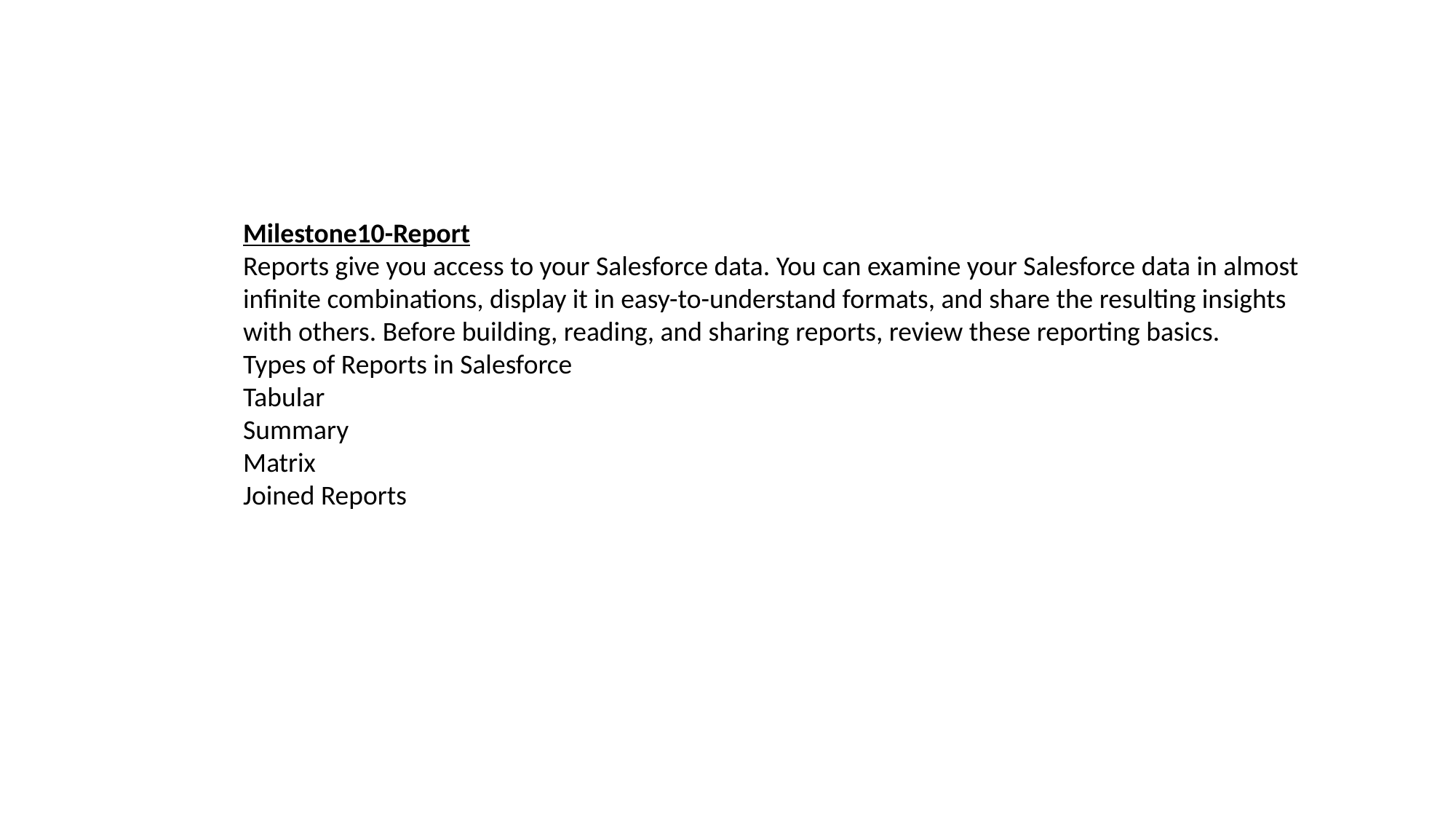

Milestone10-Report
Reports give you access to your Salesforce data. You can examine your Salesforce data in almost
infinite combinations, display it in easy-to-understand formats, and share the resulting insights
with others. Before building, reading, and sharing reports, review these reporting basics.
Types of Reports in Salesforce
Tabular
Summary
Matrix
Joined Reports